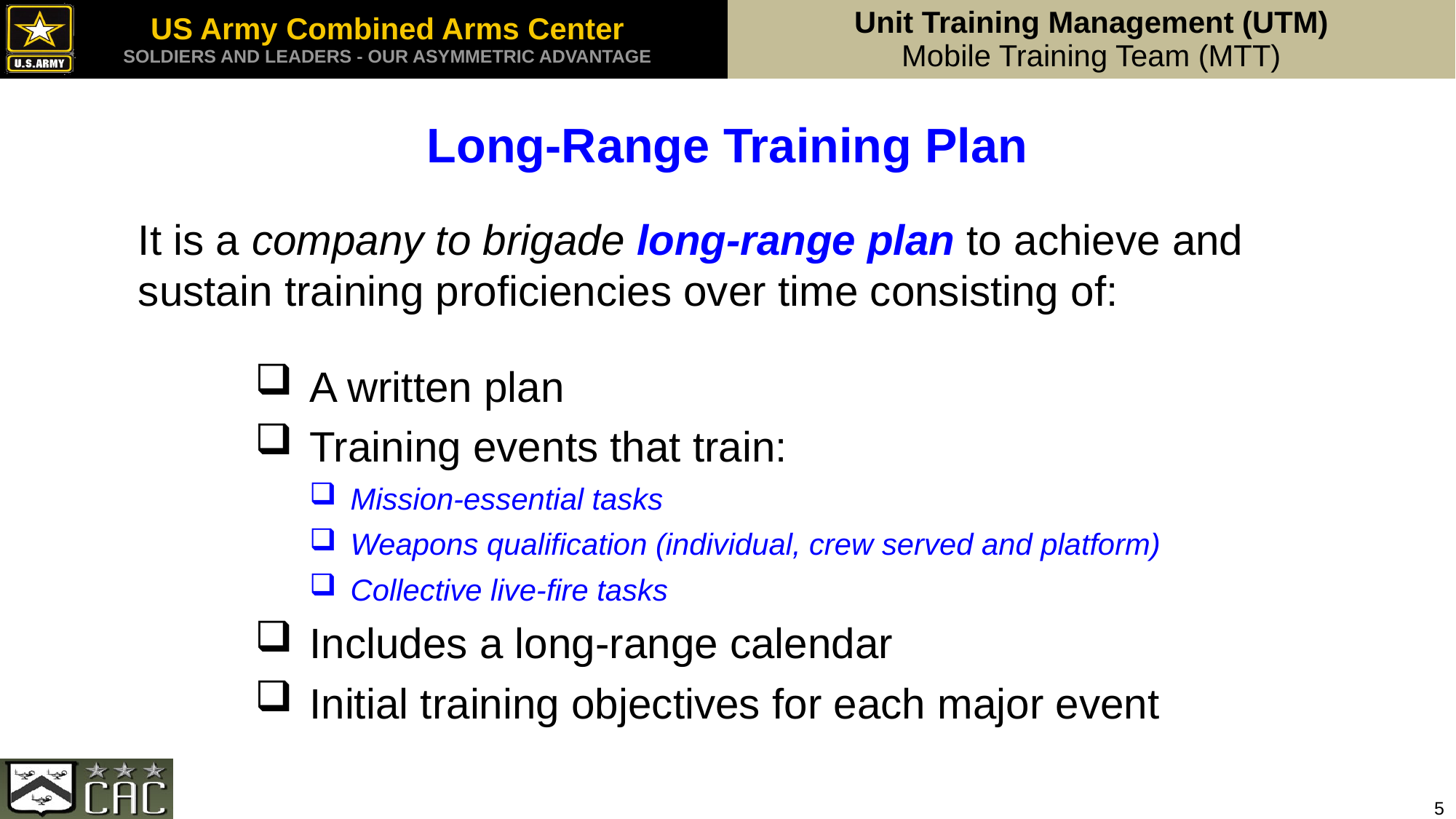

Long-Range Training Plan

It is a company to brigade long-range plan to achieve and sustain training proficiencies over time consisting of:
A written plan
Training events that train:
Mission-essential tasks
Weapons qualification (individual, crew served and platform)
Collective live-fire tasks
Includes a long-range calendar
Initial training objectives for each major event
5